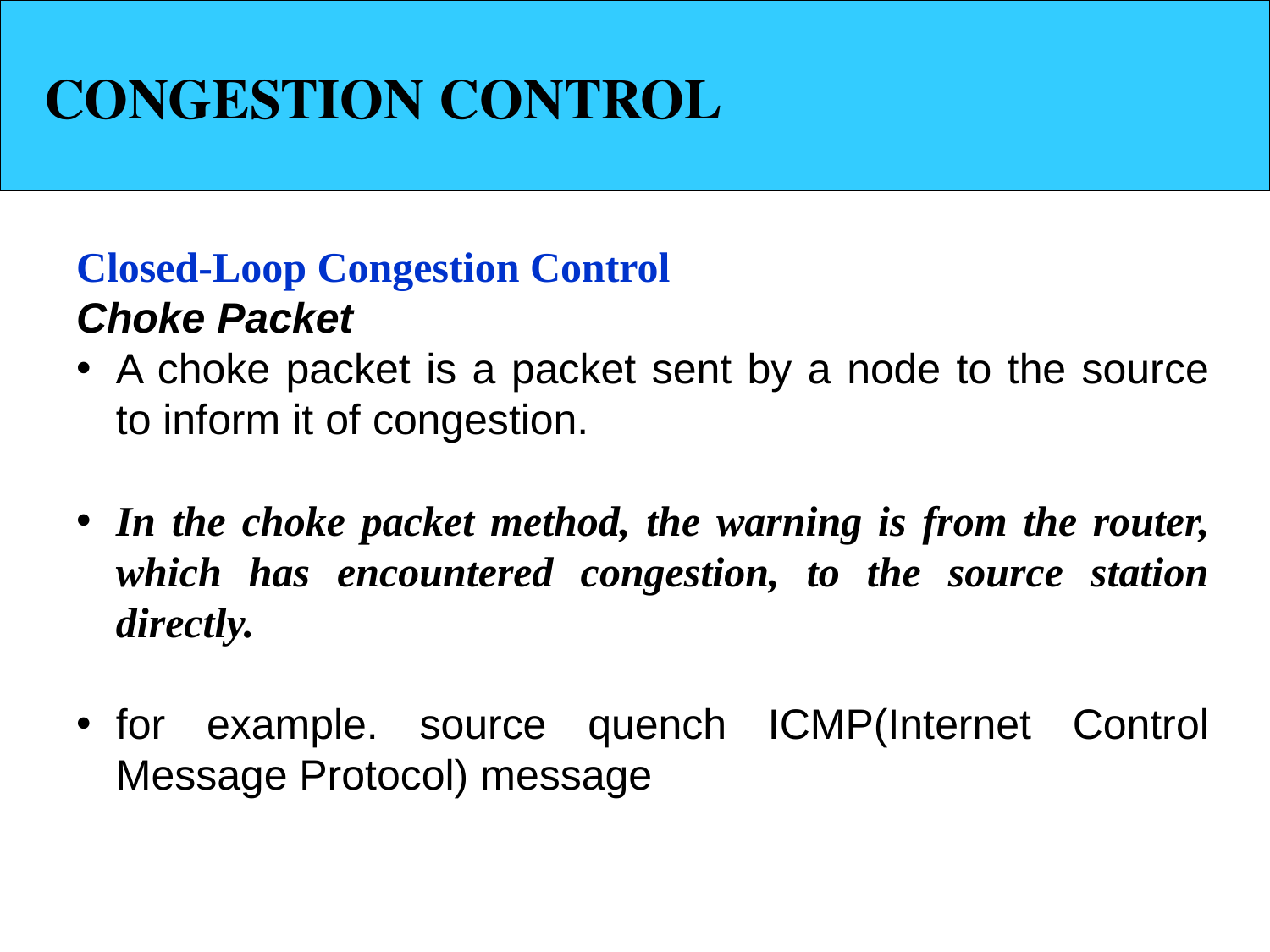

CONGESTION CONTROL
Closed-Loop Congestion Control
Choke Packet
A choke packet is a packet sent by a node to the source to inform it of congestion.

In the choke packet method, the warning is from the router, which has encountered congestion, to the source station directly.

for example. source quench ICMP(Internet Control Message Protocol) message